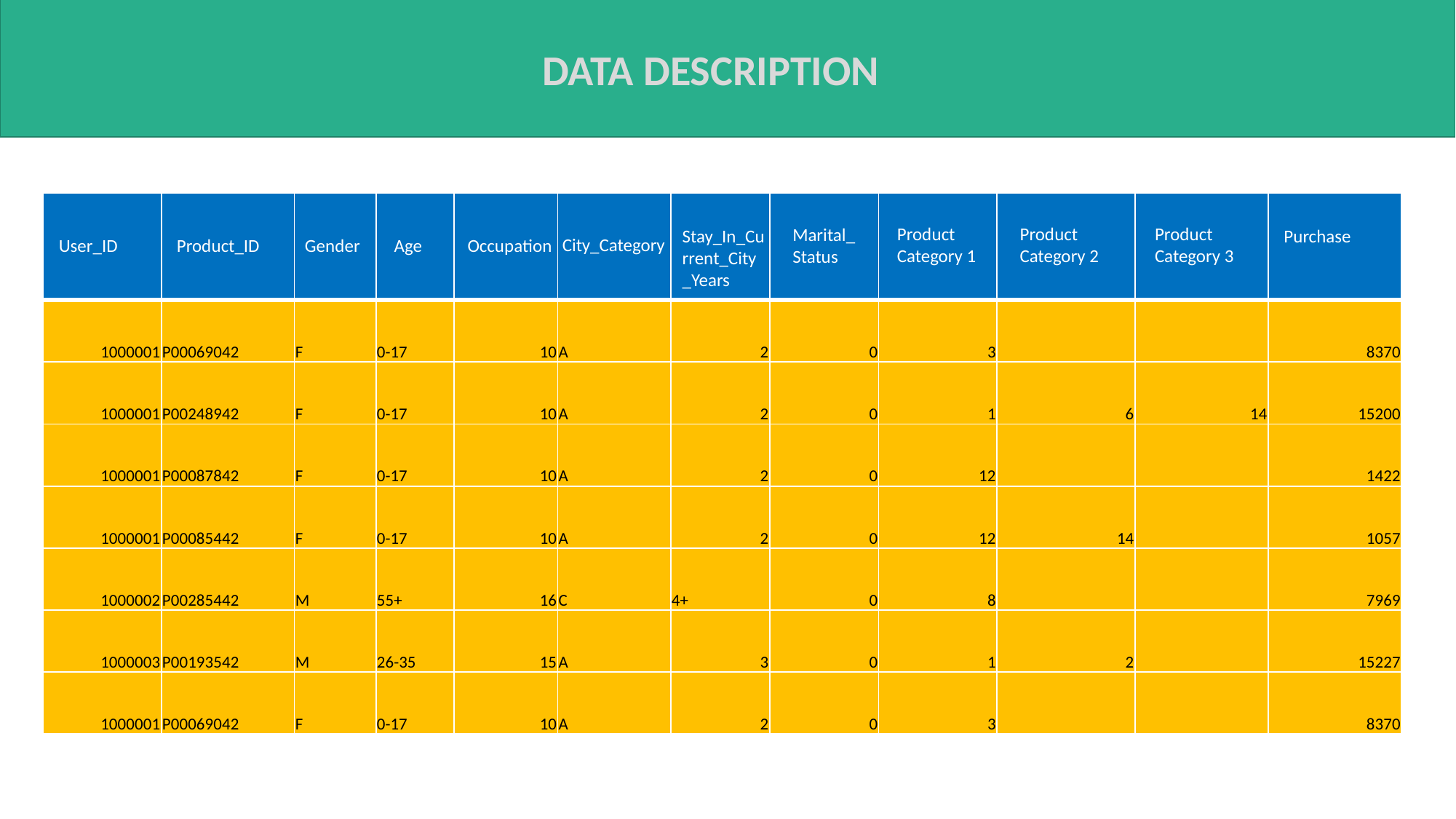

DATA DESCRIPTION
|  |  |  |  |  |  |  |  |  |  |  |  |
| --- | --- | --- | --- | --- | --- | --- | --- | --- | --- | --- | --- |
| 1000001 | P00069042 | F | 0-17 | 10 | A | 2 | 0 | 3 |  |  | 8370 |
| 1000001 | P00248942 | F | 0-17 | 10 | A | 2 | 0 | 1 | 6 | 14 | 15200 |
| 1000001 | P00087842 | F | 0-17 | 10 | A | 2 | 0 | 12 |  |  | 1422 |
| 1000001 | P00085442 | F | 0-17 | 10 | A | 2 | 0 | 12 | 14 |  | 1057 |
| 1000002 | P00285442 | M | 55+ | 16 | C | 4+ | 0 | 8 |  |  | 7969 |
| 1000003 | P00193542 | M | 26-35 | 15 | A | 3 | 0 | 1 | 2 |  | 15227 |
| 1000001 | P00069042 | F | 0-17 | 10 | A | 2 | 0 | 3 |  |  | 8370 |
Product Category 1
Product Category 2
Product Category 3
Marital_Status
Stay_In_Current_City_Years
Purchase
City_Category
Gender
Occupation
User_ID
Age
Product_ID